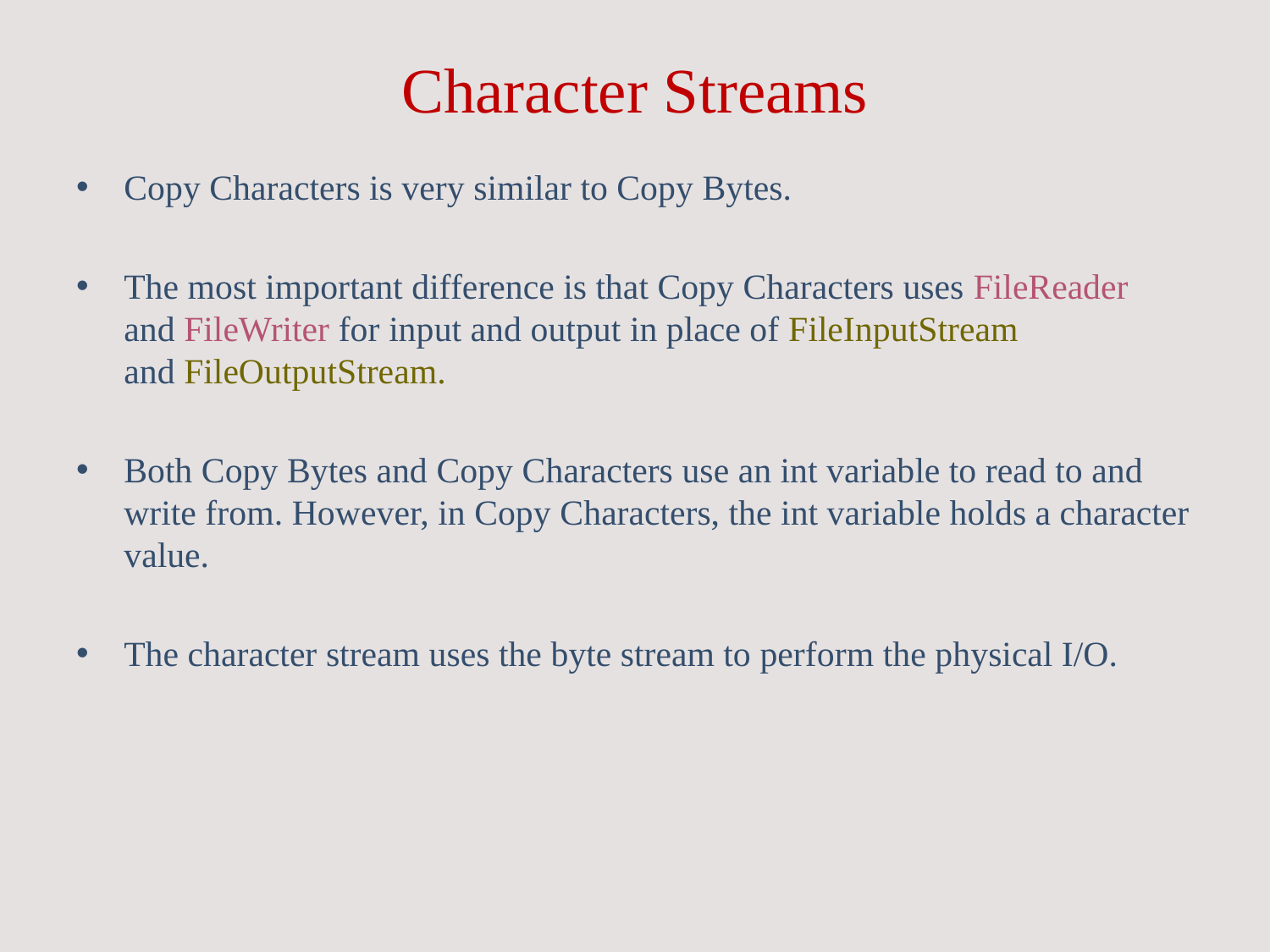

# Character Streams
Copy Characters is very similar to Copy Bytes.

The most important difference is that Copy Characters uses FileReader and FileWriter for input and output in place of FileInputStream and FileOutputStream.

Both Copy Bytes and Copy Characters use an int variable to read to and write from. However, in Copy Characters, the int variable holds a character value.

The character stream uses the byte stream to perform the physical I/O.